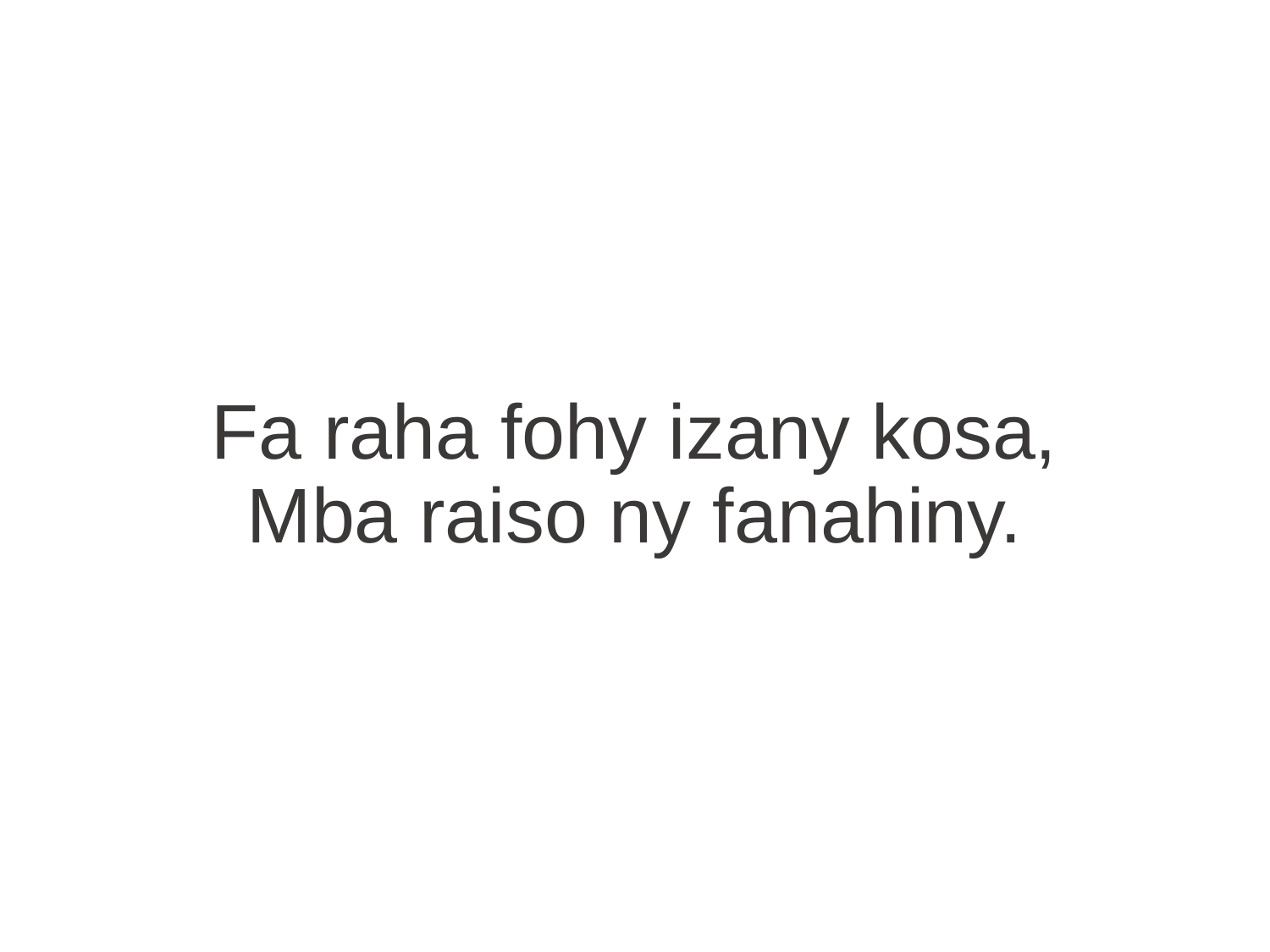

Fa raha fohy izany kosa,
Mba raiso ny fanahiny.